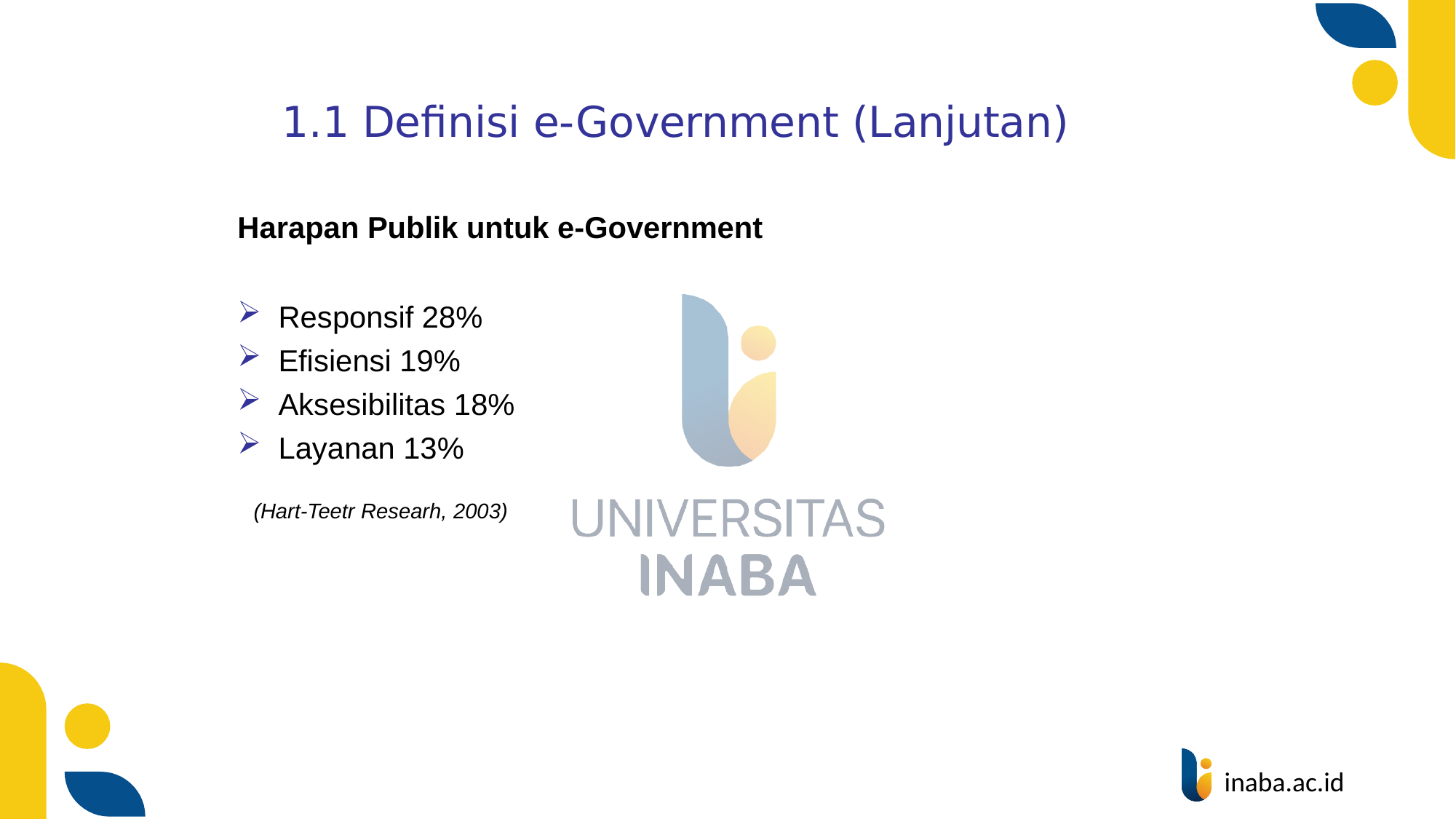

1.1 Definisi e-Government (Lanjutan)

Harapan Publik untuk e-Government

Responsif 28%
Efisiensi 19%
Aksesibilitas 18%
Layanan 13%
(Hart-Teetr Researh, 2003)